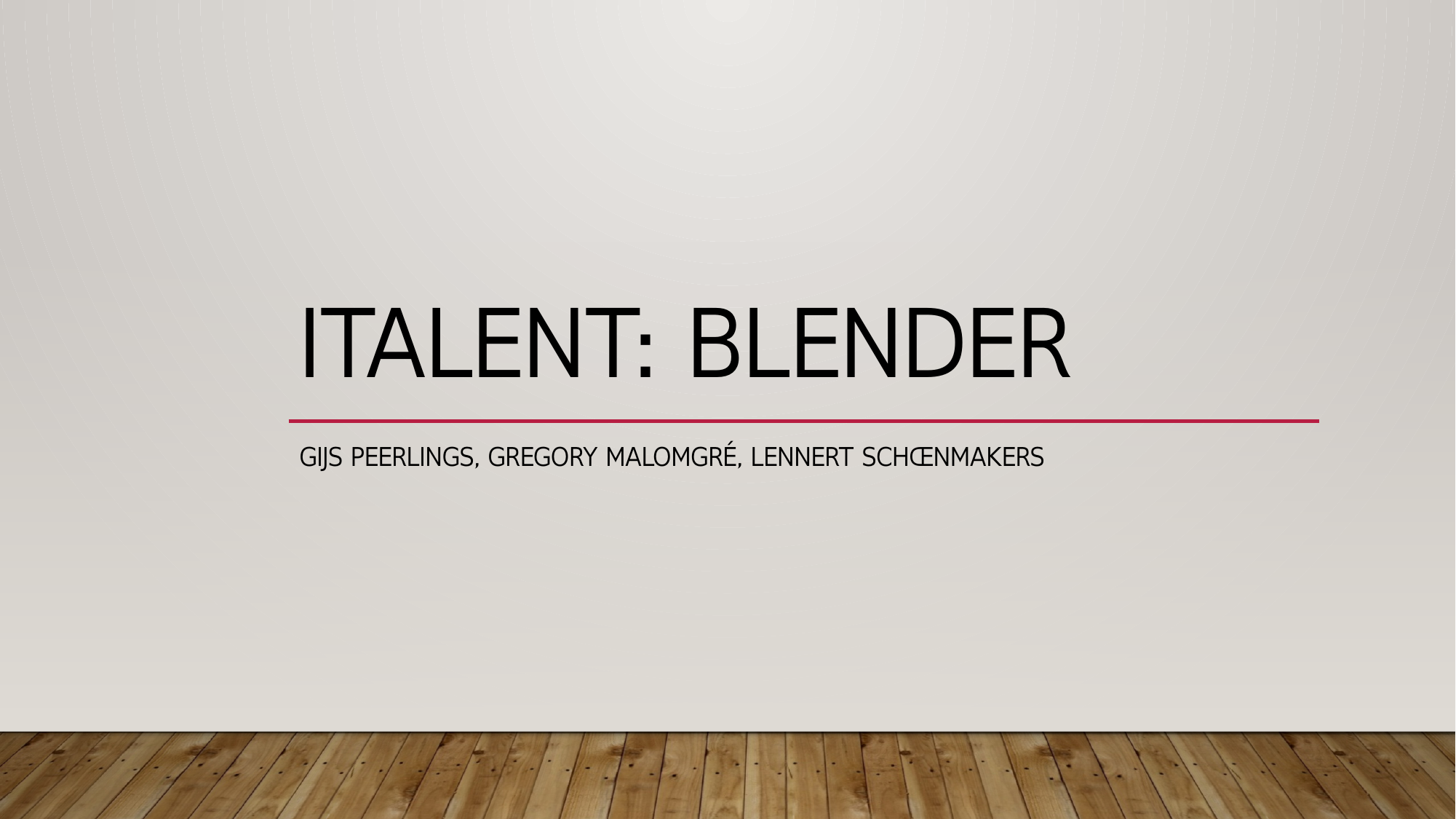

# Italent: blender
Gijs Peerlings, Gregory Malomgré, Lennert Schoenmakers